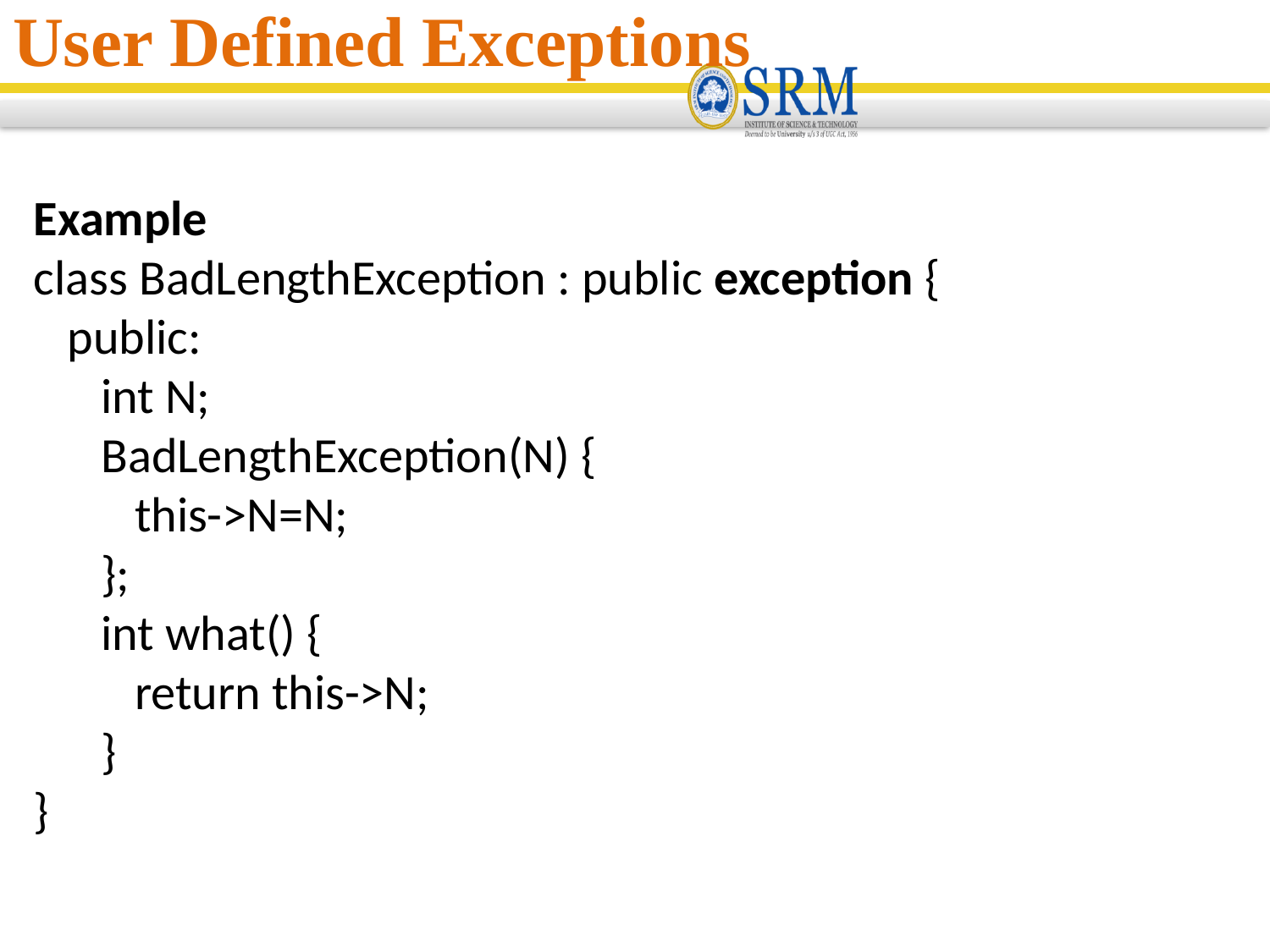

User Defined Exceptions
Example
class BadLengthException : public exception {
   public:
      int N;
      BadLengthException(N) {
         this->N=N;
      };
      int what() {
         return this->N;
      }
}